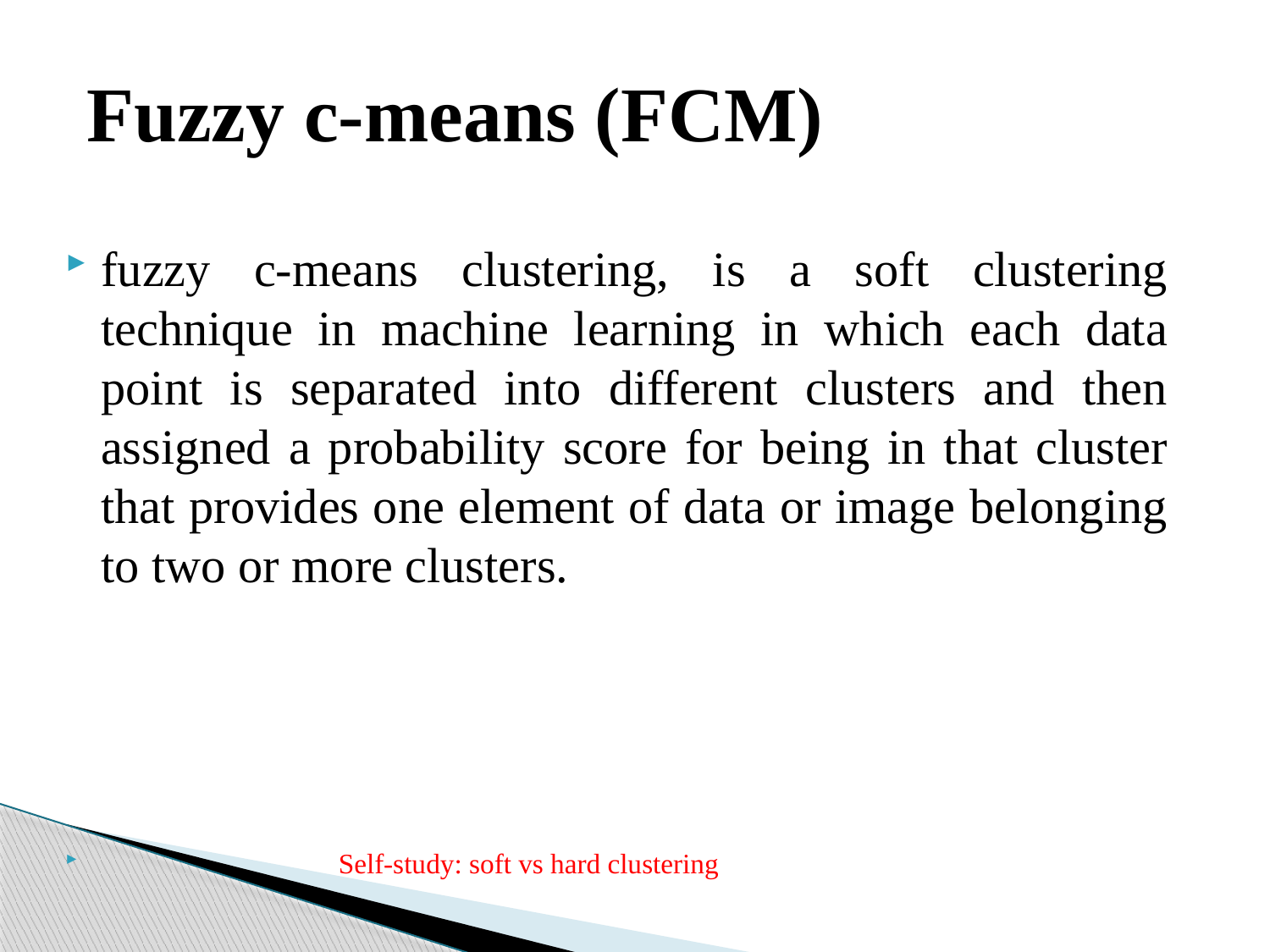

# Fuzzy c-means (FCM)
fuzzy c-means clustering, is a soft clustering technique in machine learning in which each data point is separated into different clusters and then assigned a probability score for being in that cluster that provides one element of data or image belonging to two or more clusters.

                                  Self-study: soft vs hard clustering